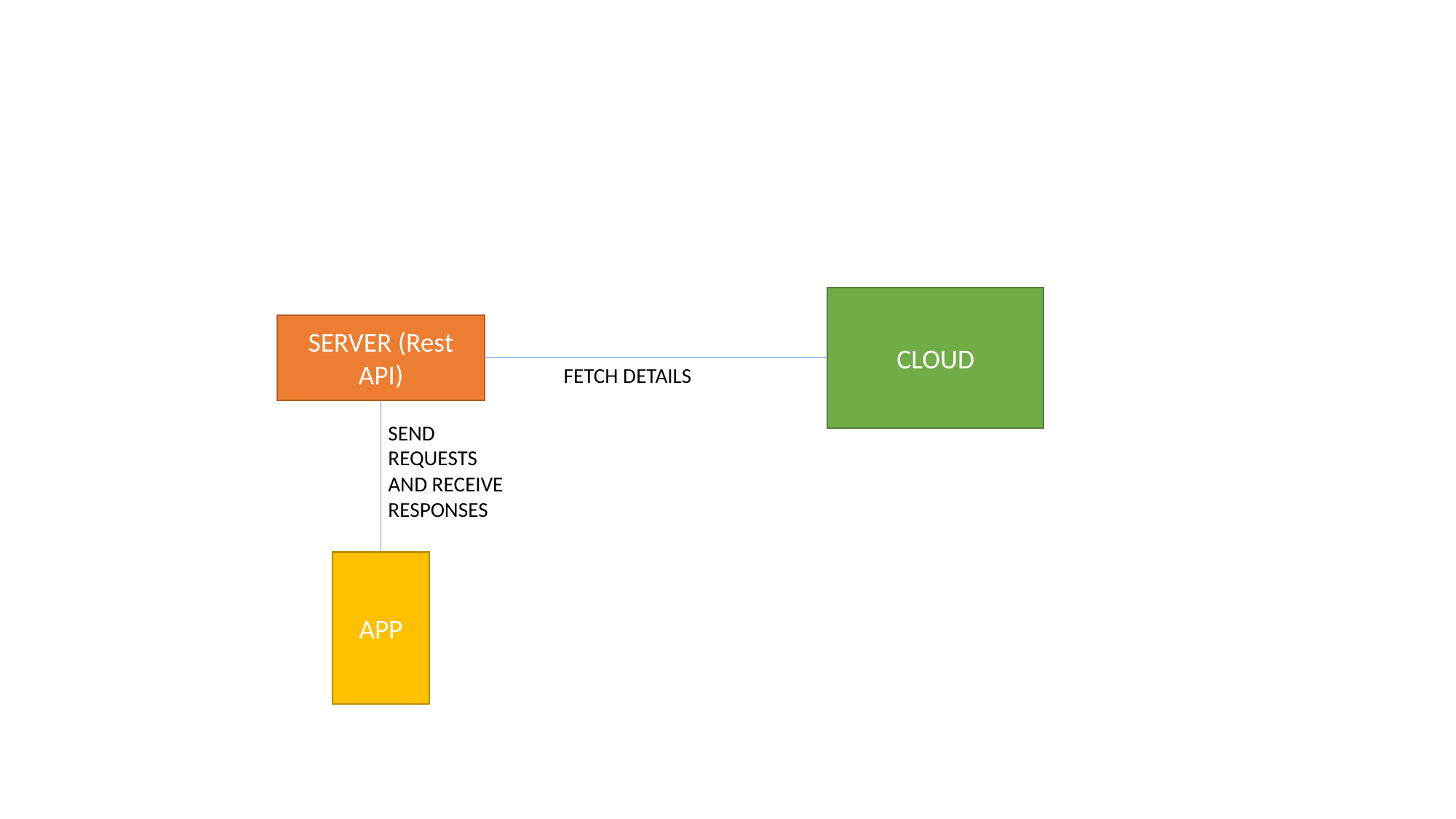

#

CLOUD
SERVER (Rest API)
FETCH DETAILS
SEND REQUESTS AND RECEIVE RESPONSES
APP